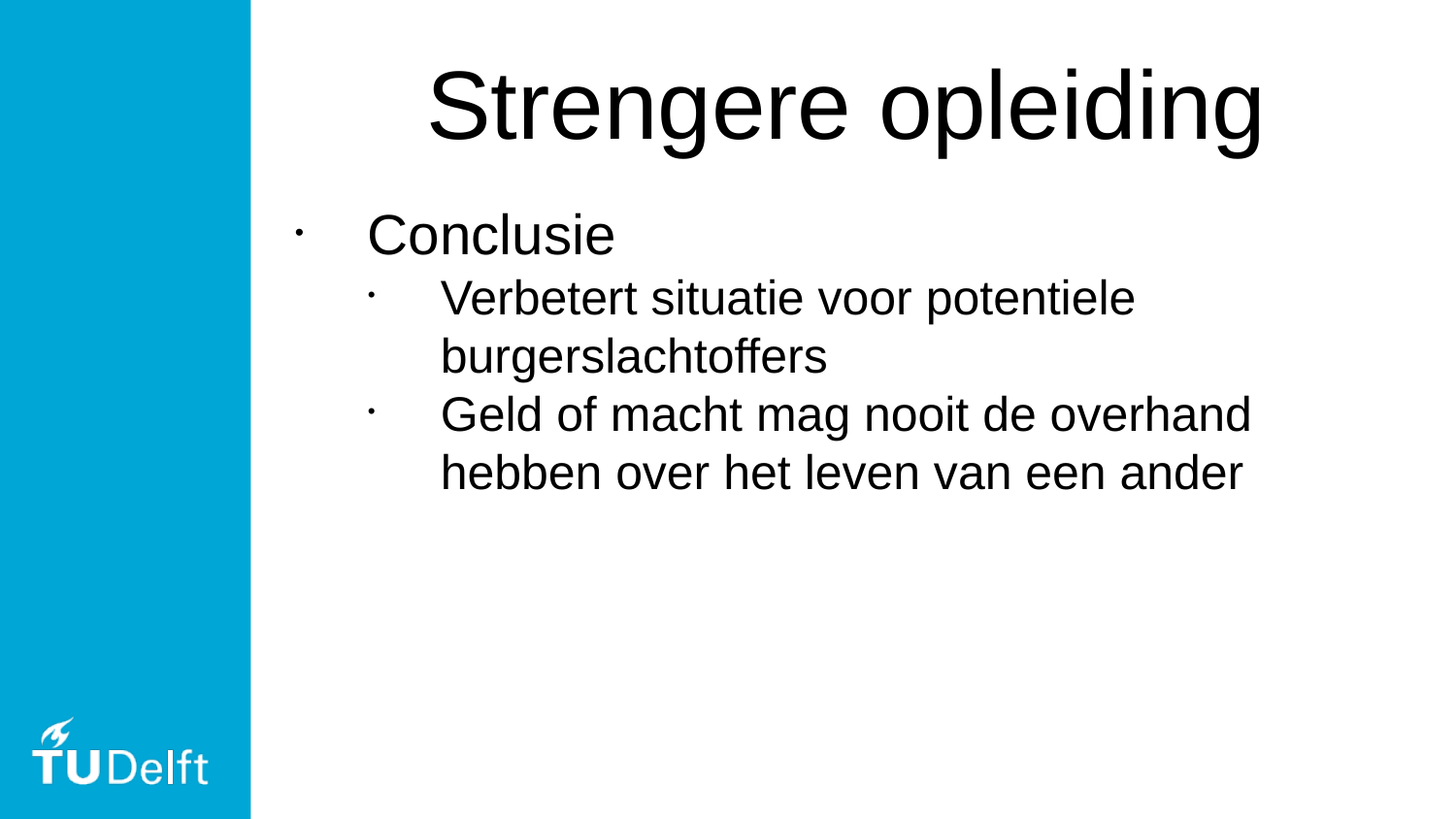

Strengere opleiding
Conclusie
Verbetert situatie voor potentiele burgerslachtoffers
Geld of macht mag nooit de overhand hebben over het leven van een ander